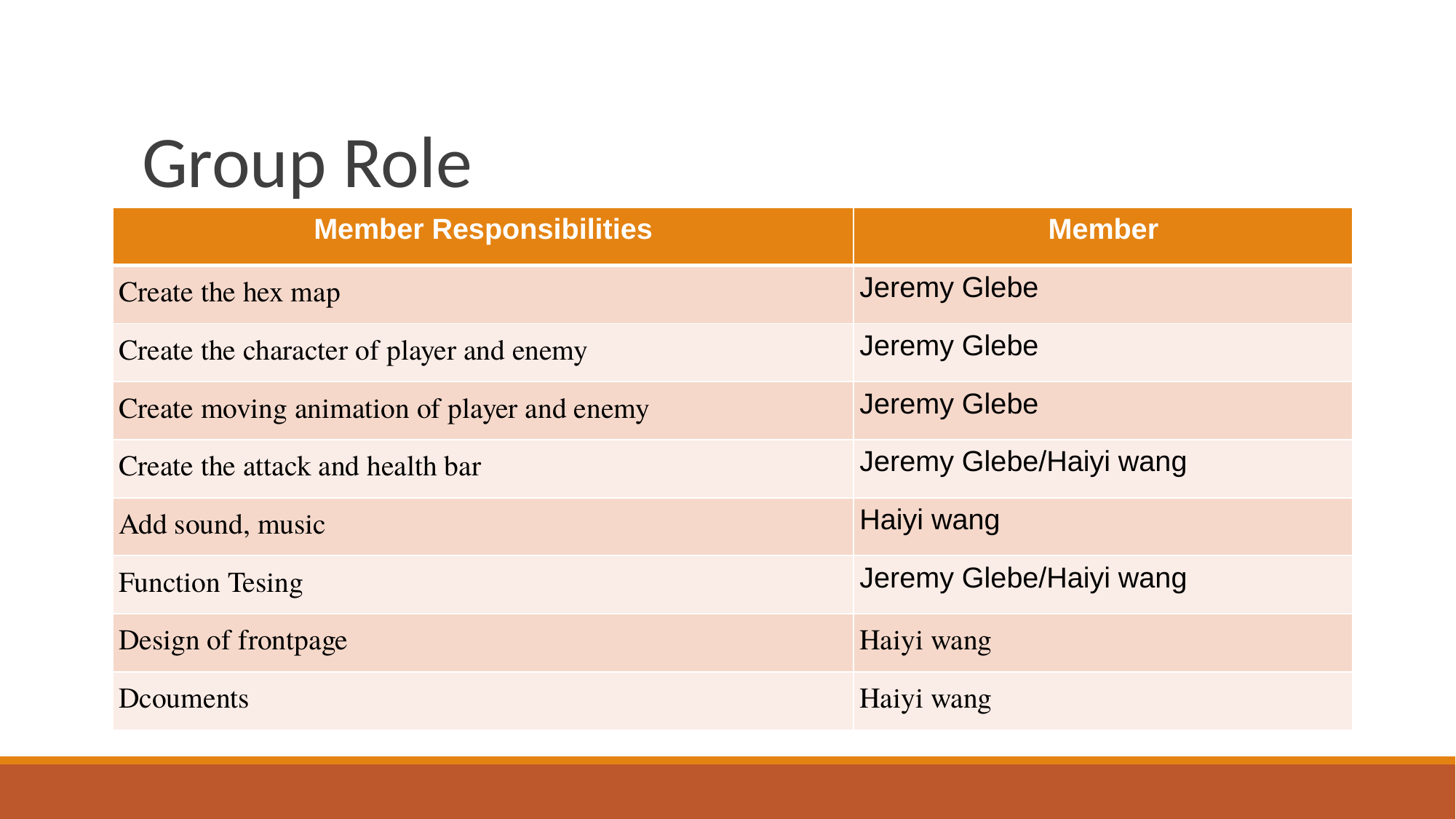

# Group Role
| Member Responsibilities | Member |
| --- | --- |
| Create the hex map | Jeremy Glebe |
| Create the character of player and enemy | Jeremy Glebe |
| Create moving animation of player and enemy | Jeremy Glebe |
| Create the attack and health bar | Jeremy Glebe/Haiyi wang |
| Add sound, music | Haiyi wang |
| Function Tesing | Jeremy Glebe/Haiyi wang |
| Design of frontpage | Haiyi wang |
| Dcouments | Haiyi wang |